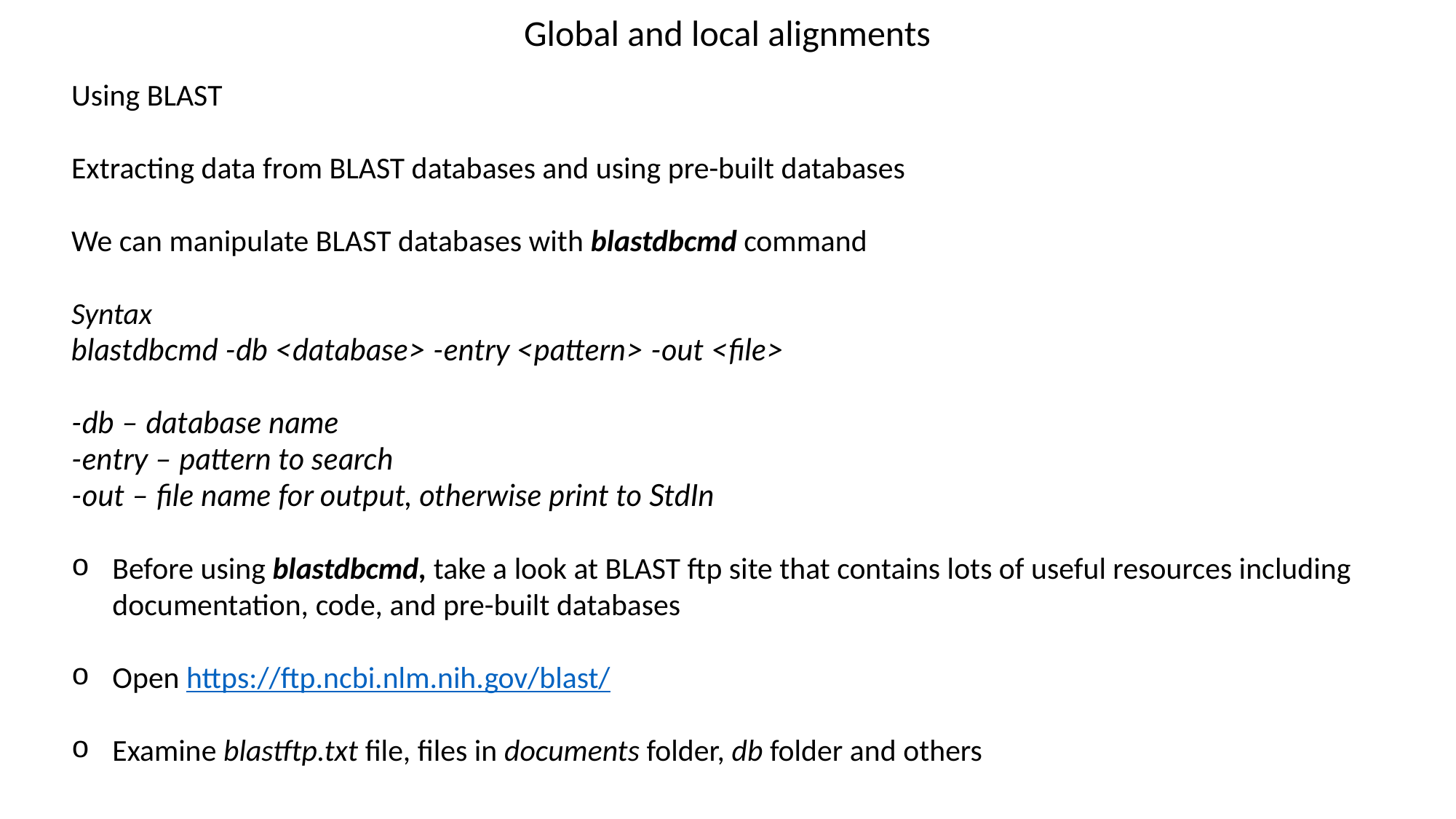

Global and local alignments

Using BLAST

Extracting data from BLAST databases and using pre-built databases

We can manipulate BLAST databases with blastdbcmd command

Syntax
blastdbcmd -db <database> -entry <pattern> -out <file>

-db – database name
-entry – pattern to search
-out – file name for output, otherwise print to StdIn

Before using blastdbcmd, take a look at BLAST ftp site that contains lots of useful resources including documentation, code, and pre-built databases

Open https://ftp.ncbi.nlm.nih.gov/blast/

Examine blastftp.txt file, files in documents folder, db folder and others